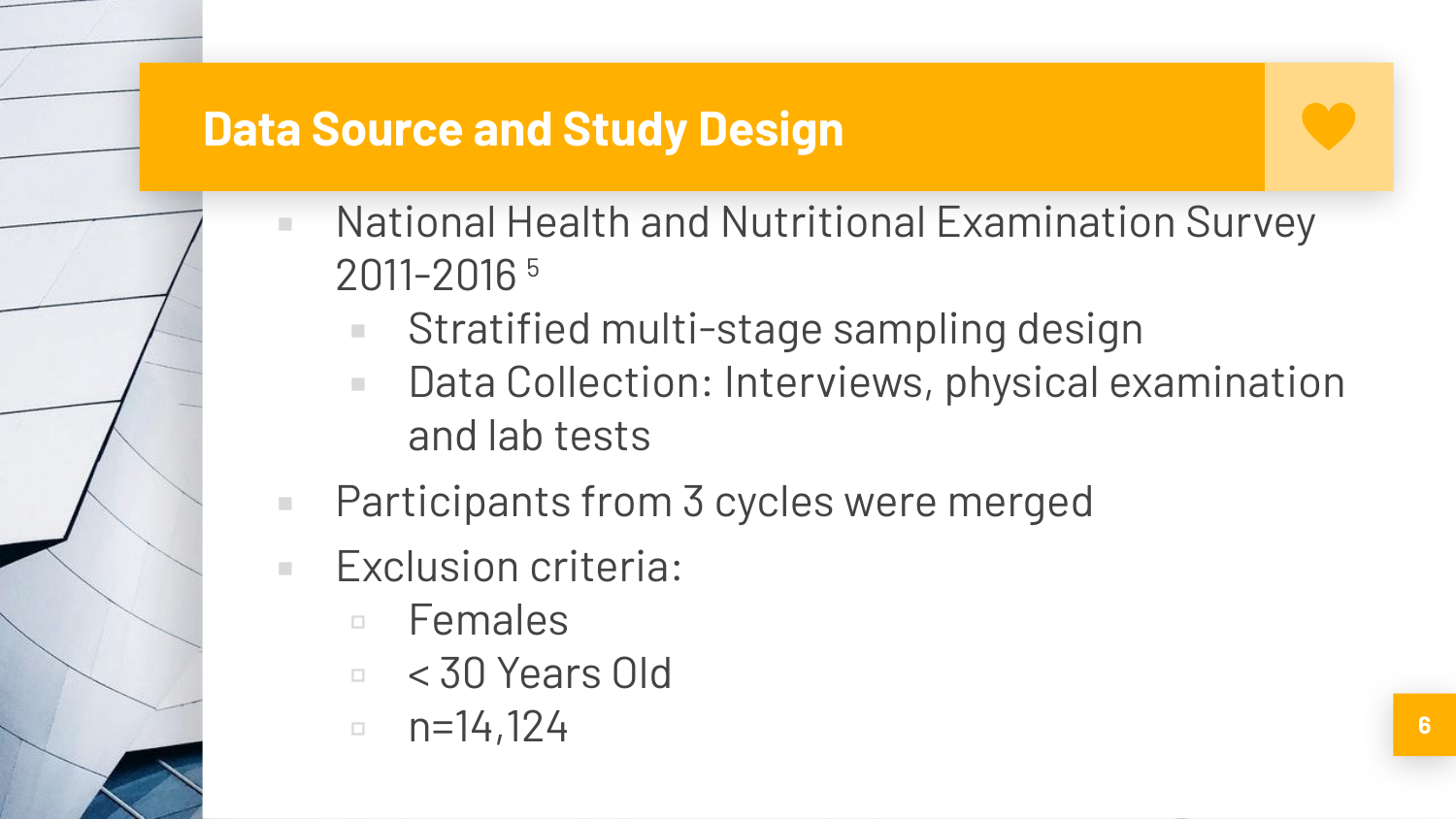

# Data Source and Study Design

National Health and Nutritional Examination Survey 2011-2016 5
Stratified multi-stage sampling design
Data Collection: Interviews, physical examination and lab tests
Participants from 3 cycles were merged
Exclusion criteria:
Females
< 30 Years Old
n=14,124

6